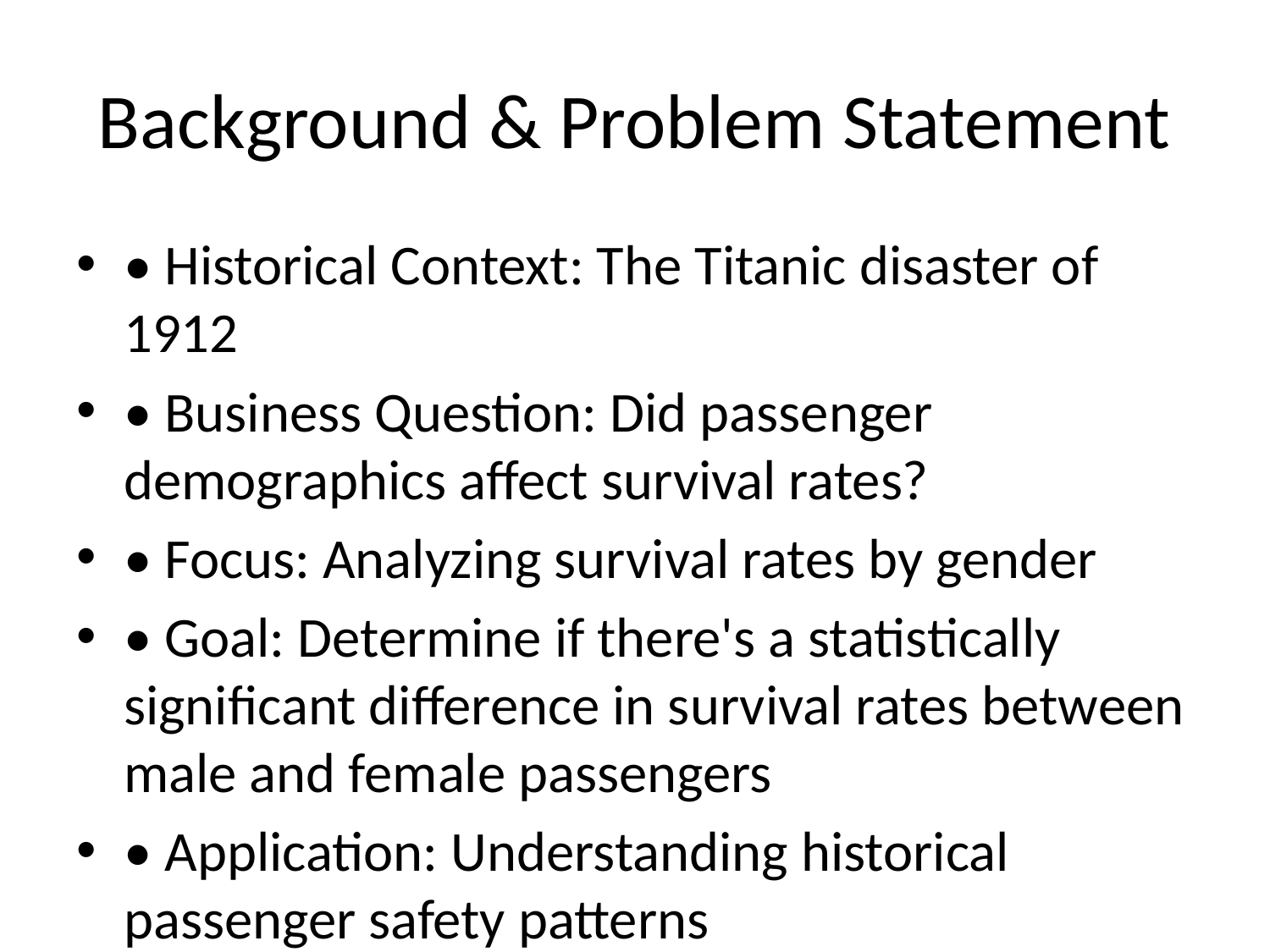

# Background & Problem Statement
• Historical Context: The Titanic disaster of 1912
• Business Question: Did passenger demographics affect survival rates?
• Focus: Analyzing survival rates by gender
• Goal: Determine if there's a statistically significant difference in survival rates between male and female passengers
• Application: Understanding historical passenger safety patterns